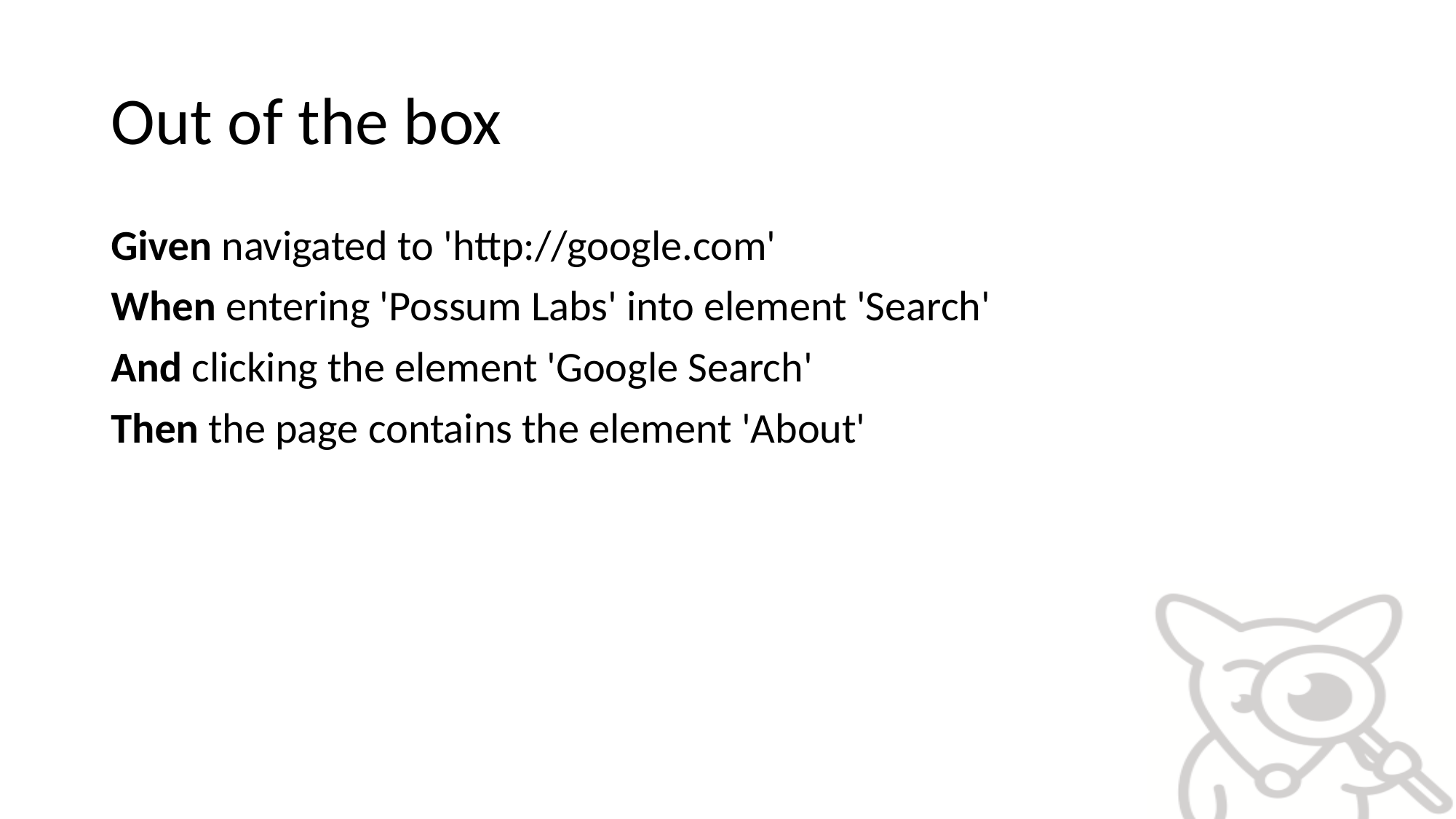

# Out of the box
Given navigated to 'http://google.com'
When entering 'Possum Labs' into element 'Search'
And clicking the element 'Google Search'
Then the page contains the element 'About'